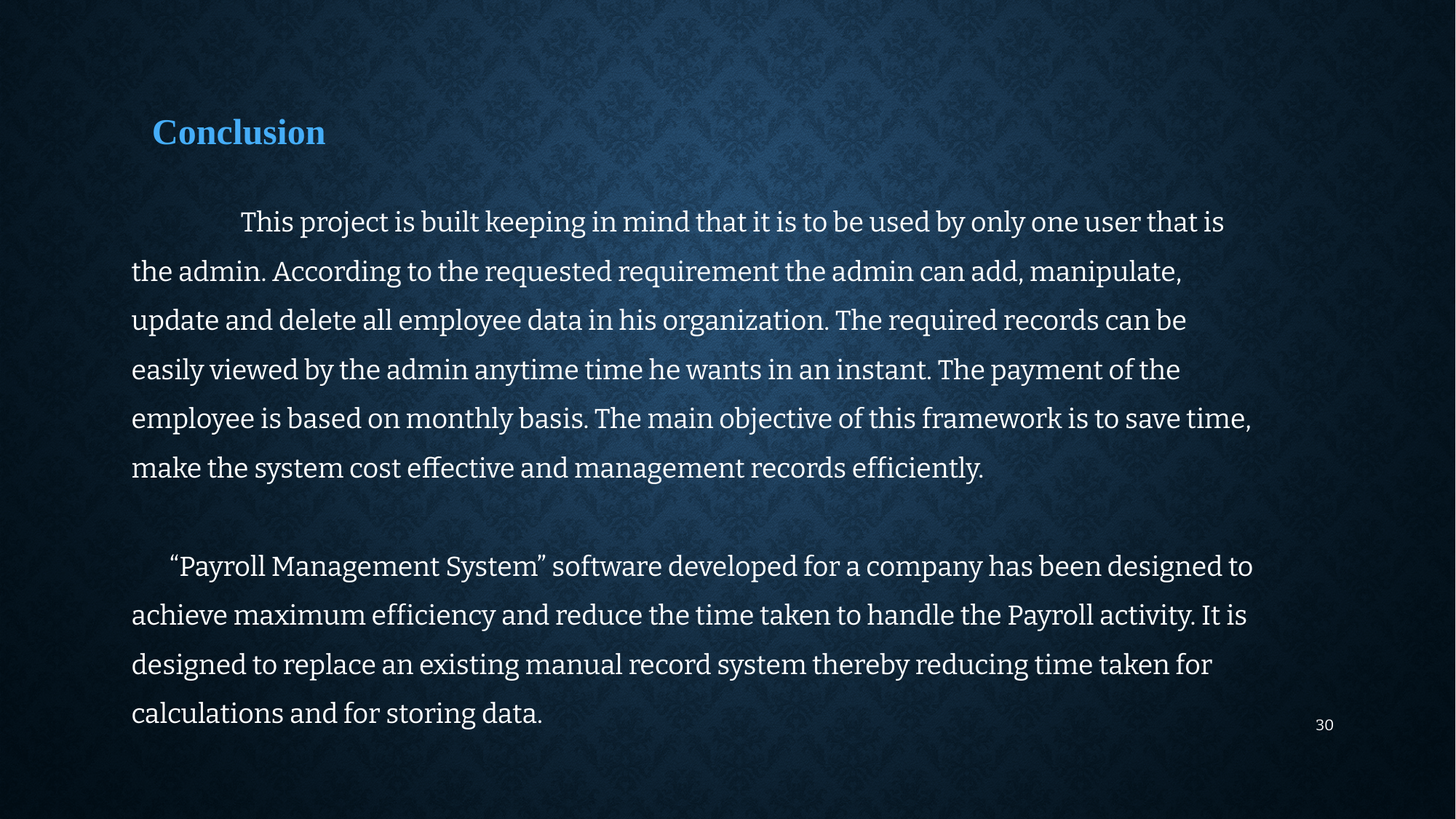

Conclusion
	This project is built keeping in mind that it is to be used by only one user that is the admin. According to the requested requirement the admin can add, manipulate, update and delete all employee data in his organization. The required records can be easily viewed by the admin anytime time he wants in an instant. The payment of the employee is based on monthly basis. The main objective of this framework is to save time, make the system cost effective and management records efficiently.

       “Payroll Management System” software developed for a company has been designed to achieve maximum efficiency and reduce the time taken to handle the Payroll activity. It is designed to replace an existing manual record system thereby reducing time taken for calculations and for storing data.
30